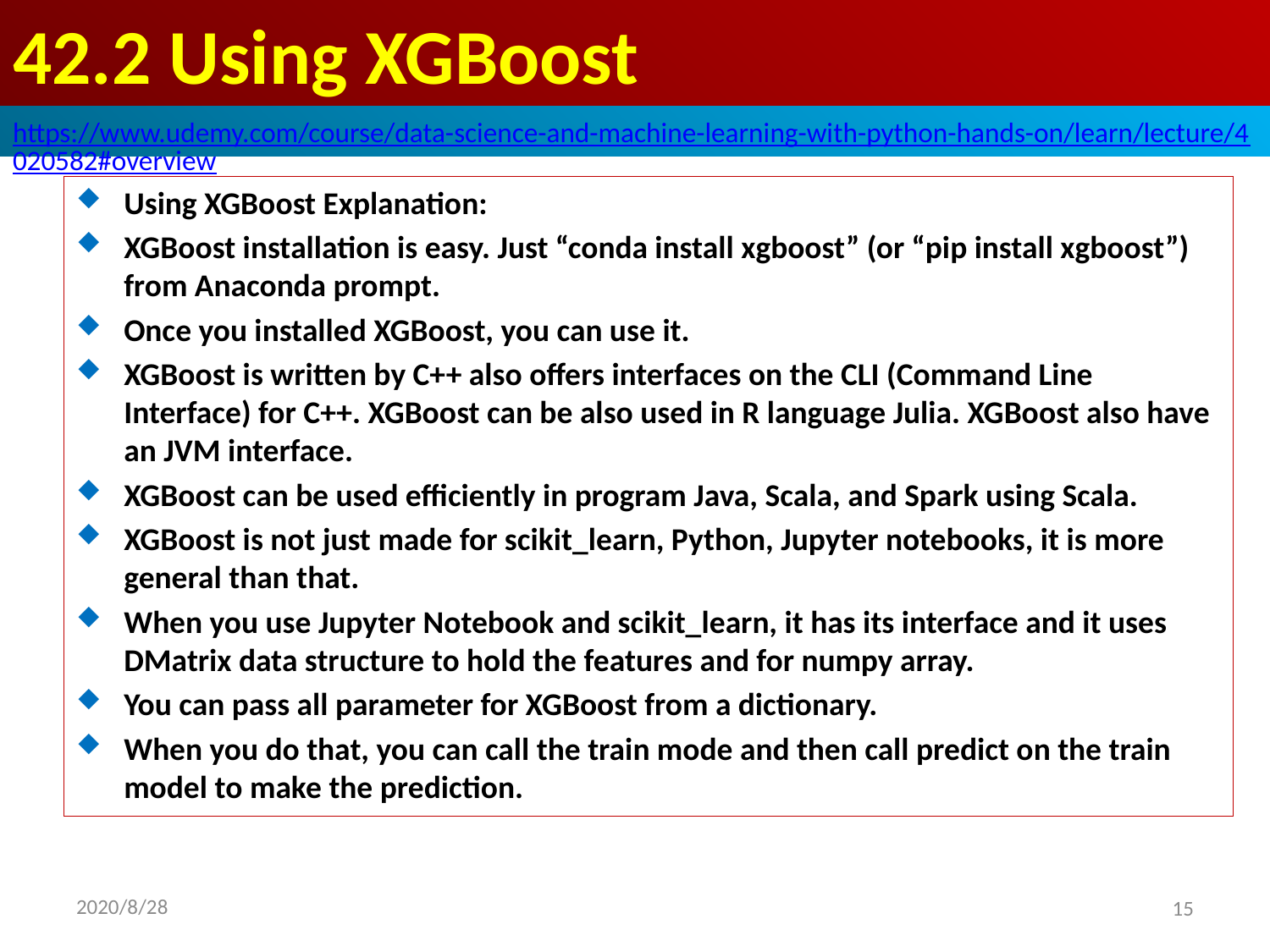

# 42.2 Using XGBoost
https://www.udemy.com/course/data-science-and-machine-learning-with-python-hands-on/learn/lecture/4020582#overview
Using XGBoost Explanation:
XGBoost installation is easy. Just “conda install xgboost” (or “pip install xgboost”) from Anaconda prompt.
Once you installed XGBoost, you can use it.
XGBoost is written by C++ also offers interfaces on the CLI (Command Line Interface) for C++. XGBoost can be also used in R language Julia. XGBoost also have an JVM interface.
XGBoost can be used efficiently in program Java, Scala, and Spark using Scala.
XGBoost is not just made for scikit_learn, Python, Jupyter notebooks, it is more general than that.
When you use Jupyter Notebook and scikit_learn, it has its interface and it uses DMatrix data structure to hold the features and for numpy array.
You can pass all parameter for XGBoost from a dictionary.
When you do that, you can call the train mode and then call predict on the train model to make the prediction.
2020/8/28
15